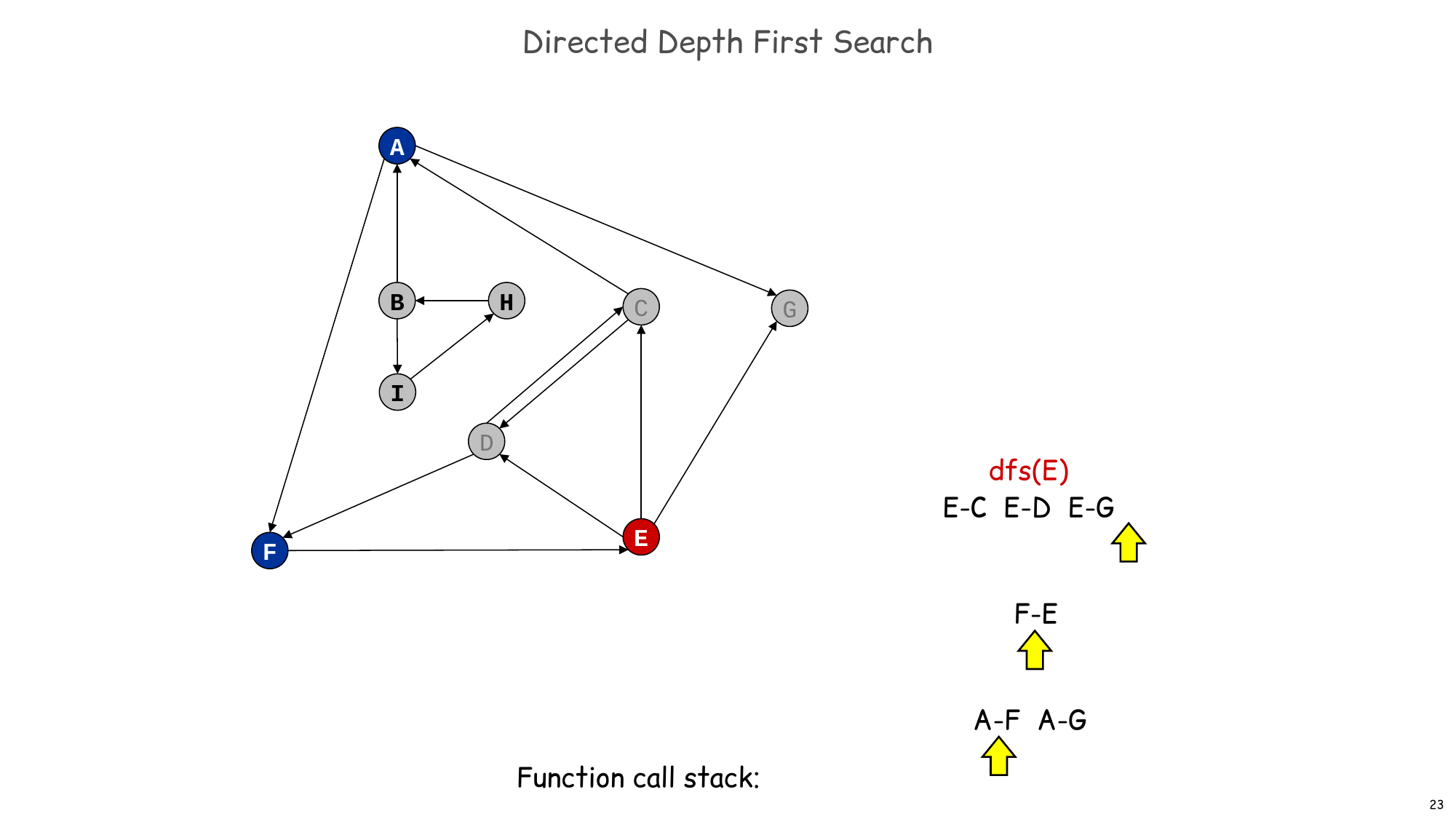

# Directed Depth First Search
A
B
H
C
G

dfs(E)
E-C  E-D  E-G

I
D

dfs(F)
F-E

E

F

dfs(A)
A-F  A-G

Function call stack:
23